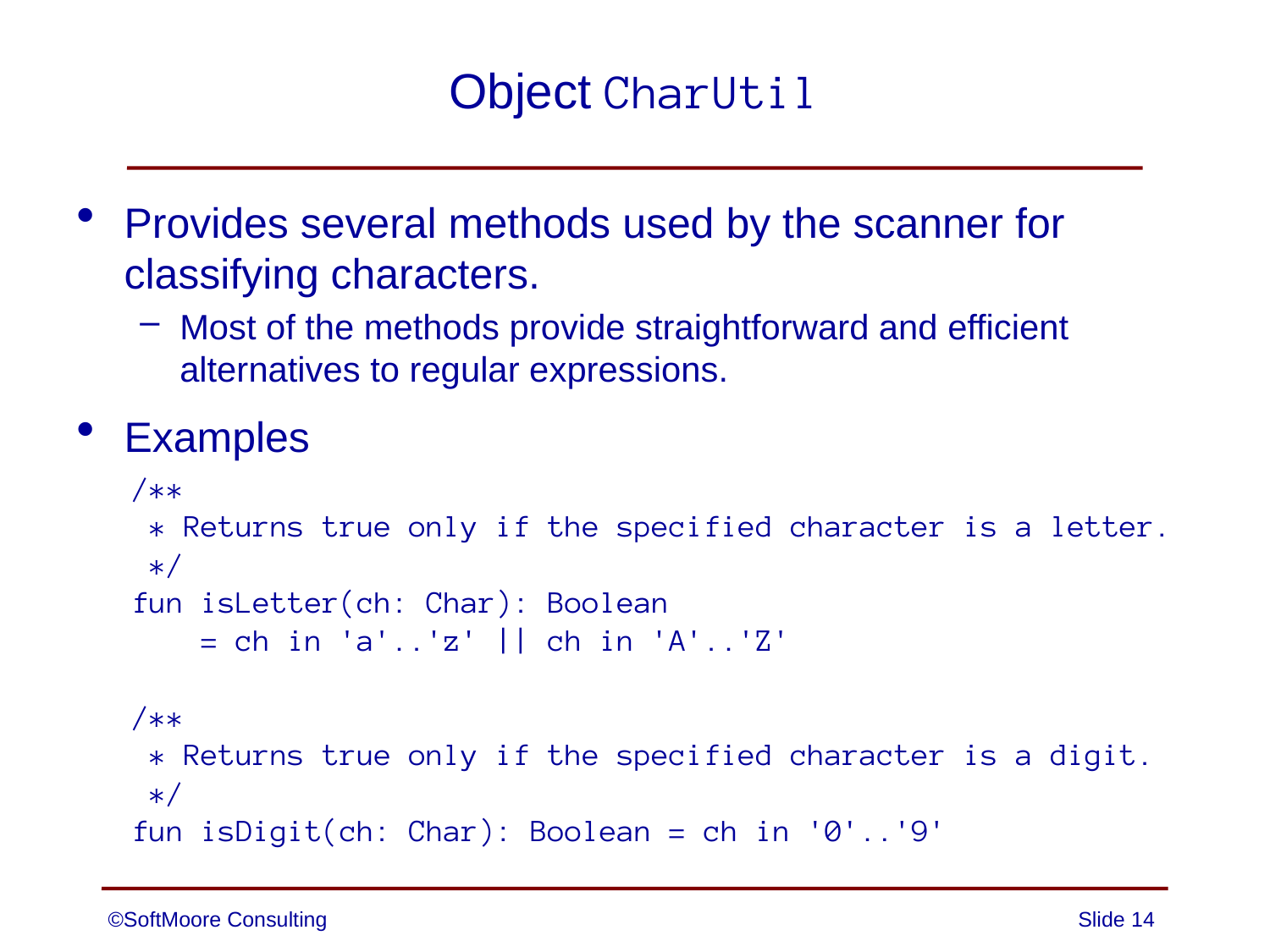

# Object CharUtil
Provides several methods used by the scanner for classifying characters.
Most of the methods provide straightforward and efficient alternatives to regular expressions.
Examples
/**
 * Returns true only if the specified character is a letter.
 */
fun isLetter(ch: Char): Boolean
    = ch in 'a'..'z' || ch in 'A'..'Z'

/**
 * Returns true only if the specified character is a digit.
 */
fun isDigit(ch: Char): Boolean = ch in '0'..'9'
©SoftMoore Consulting
Slide 14